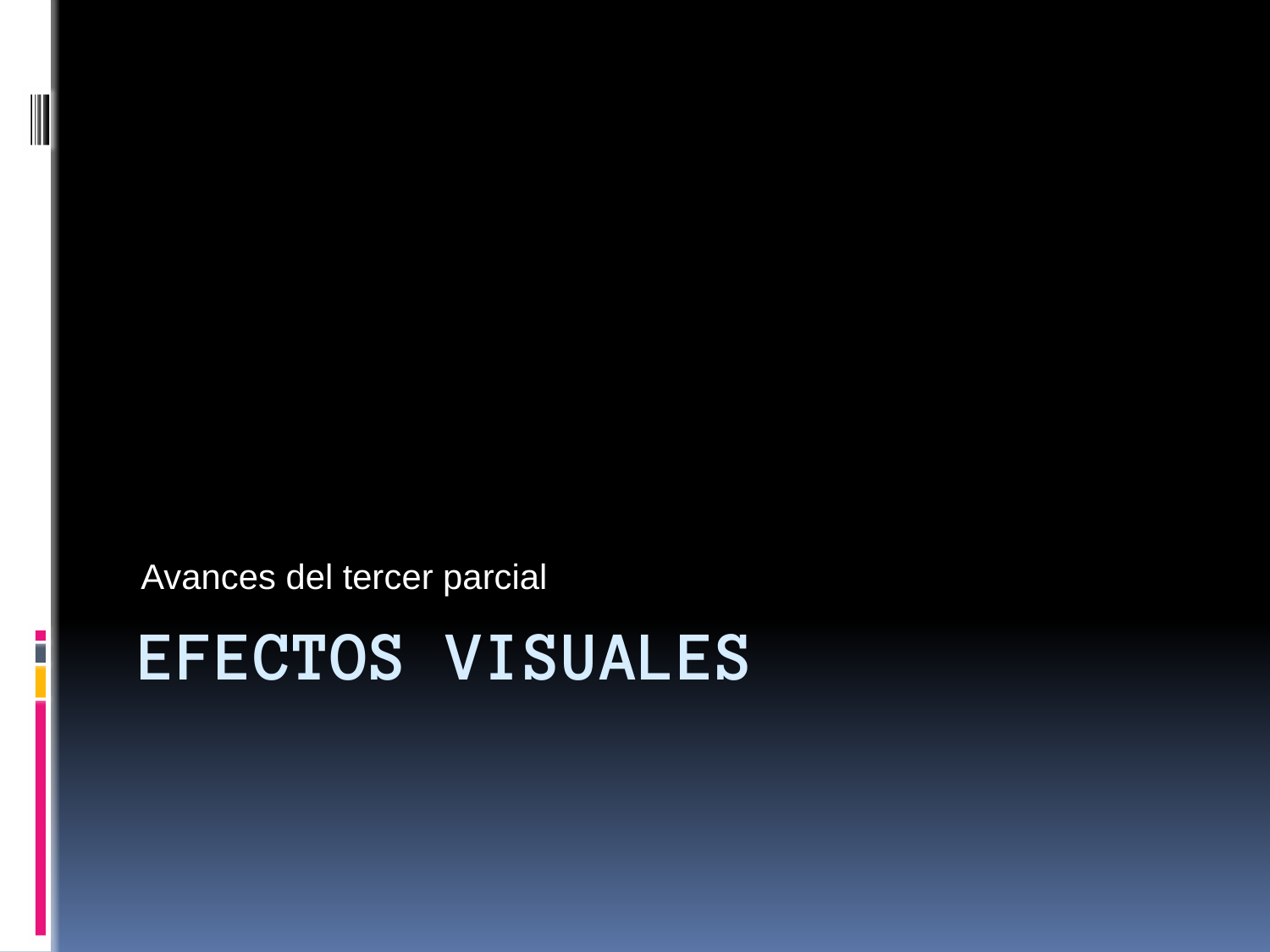

Avances del tercer parcial
# Efectos visuales